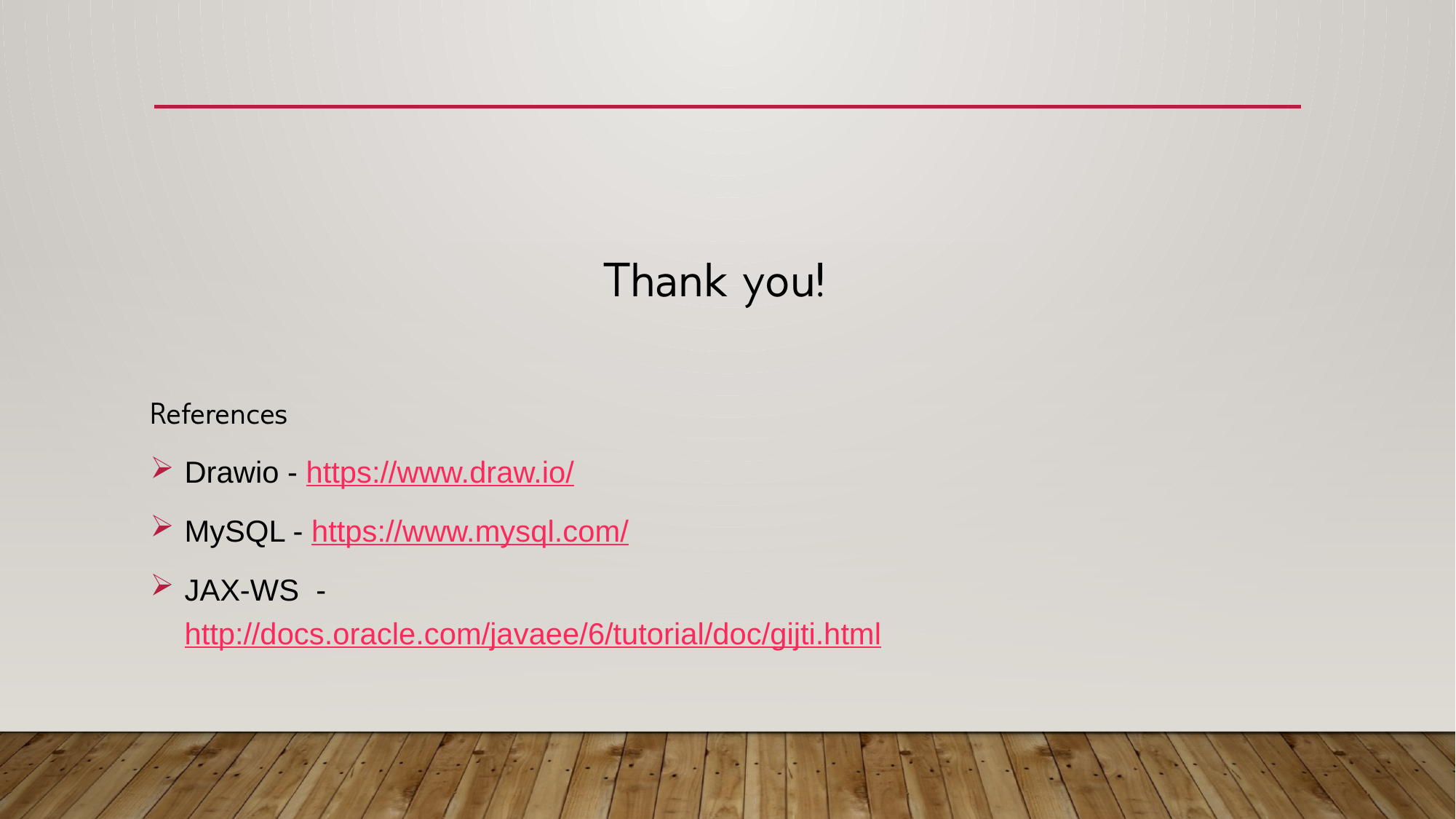

# Thank you!
References
Drawio - https://www.draw.io/
MySQL - https://www.mysql.com/
JAX-WS  - http://docs.oracle.com/javaee/6/tutorial/doc/gijti.html